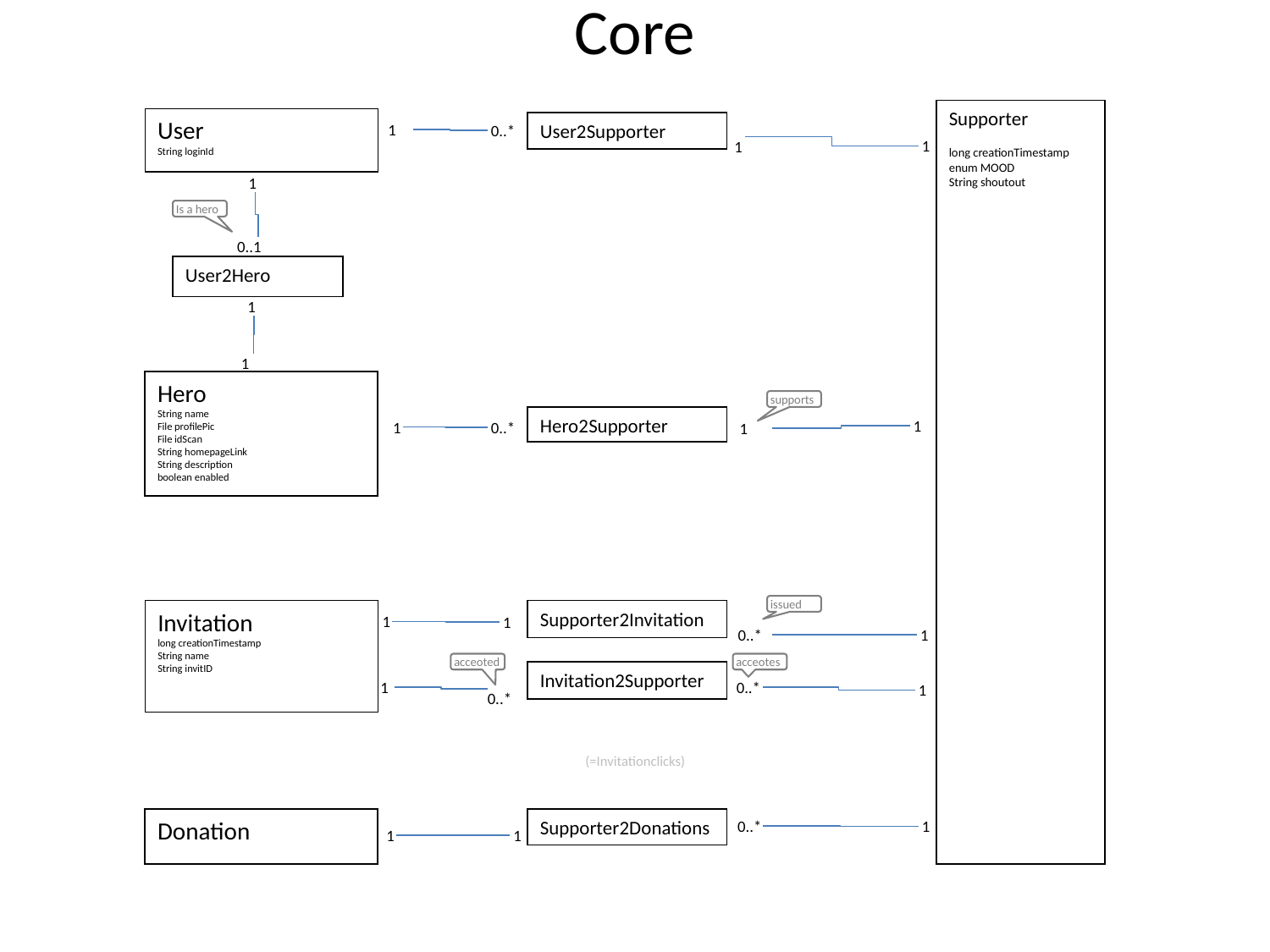

# Core
Supporter

long creationTimestamp
enum MOOD
String shoutout
User
String loginId
User2Supporter

 1
 1
 0..*
 1
 1
Is a hero
 0..1
User2Hero

 1
 1
Hero
String name
File profilePic
File idScan
String homepageLink
String description
boolean enabled

supports
Hero2Supporter

 1
 1
 0..*
 1
issued
Supporter2Invitation
Invitation
long creationTimestamp
String name
String invitID
 1
 1
 1
 0..*
acceoted
acceotes
Invitation2Supporter
 0..*
1
 0..*
 1
(=Invitationclicks)
Donation

Supporter2Donations

 0..*
 1
 1
 1